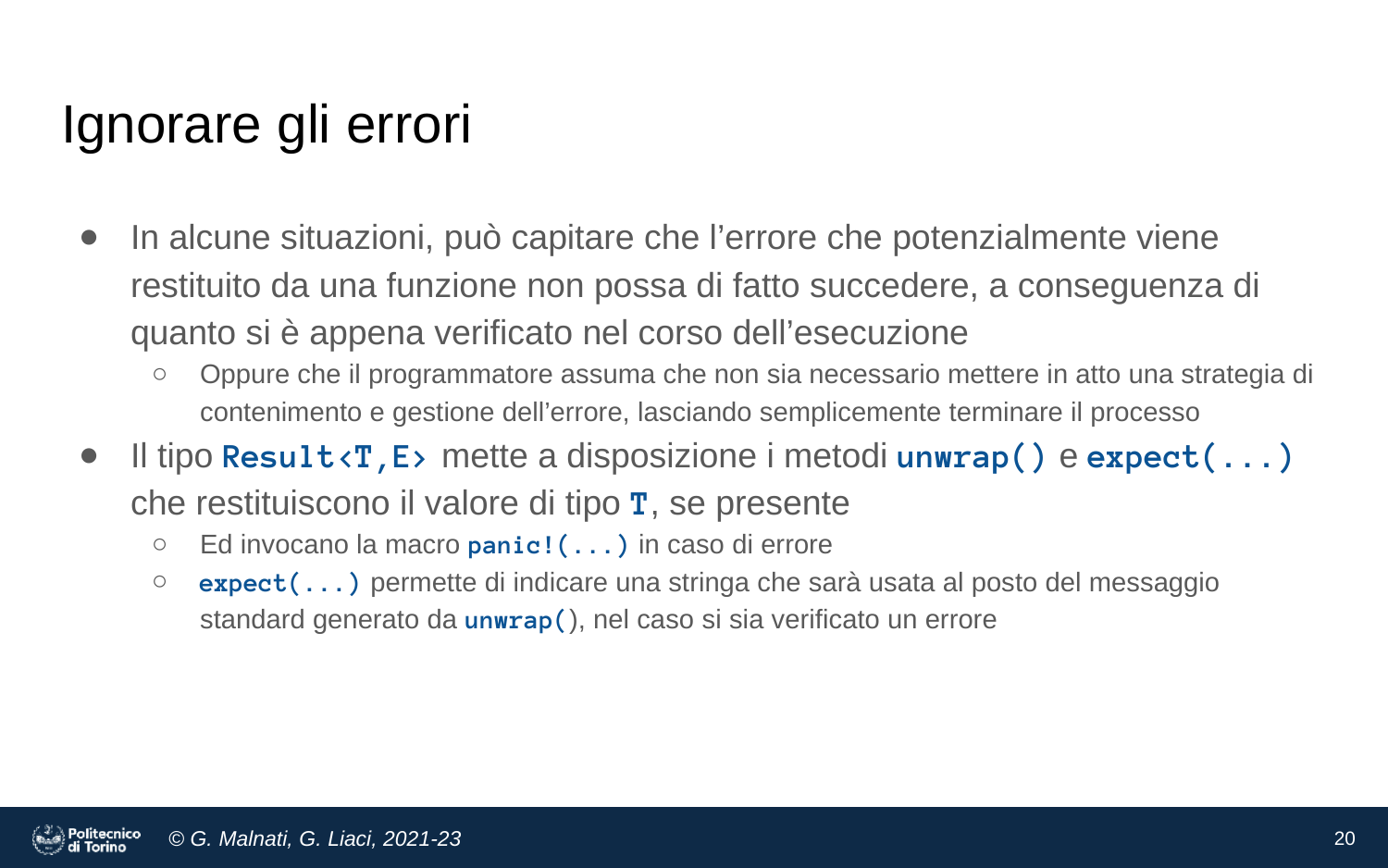

# Ignorare gli errori
In alcune situazioni, può capitare che l’errore che potenzialmente viene restituito da una funzione non possa di fatto succedere, a conseguenza di quanto si è appena verificato nel corso dell’esecuzione
Oppure che il programmatore assuma che non sia necessario mettere in atto una strategia di contenimento e gestione dell’errore, lasciando semplicemente terminare il processo
Il tipo Result<T,E> mette a disposizione i metodi unwrap() e expect(...) che restituiscono il valore di tipo T, se presente
Ed invocano la macro panic!(...) in caso di errore
expect(...) permette di indicare una stringa che sarà usata al posto del messaggio standard generato da unwrap(), nel caso si sia verificato un errore
20